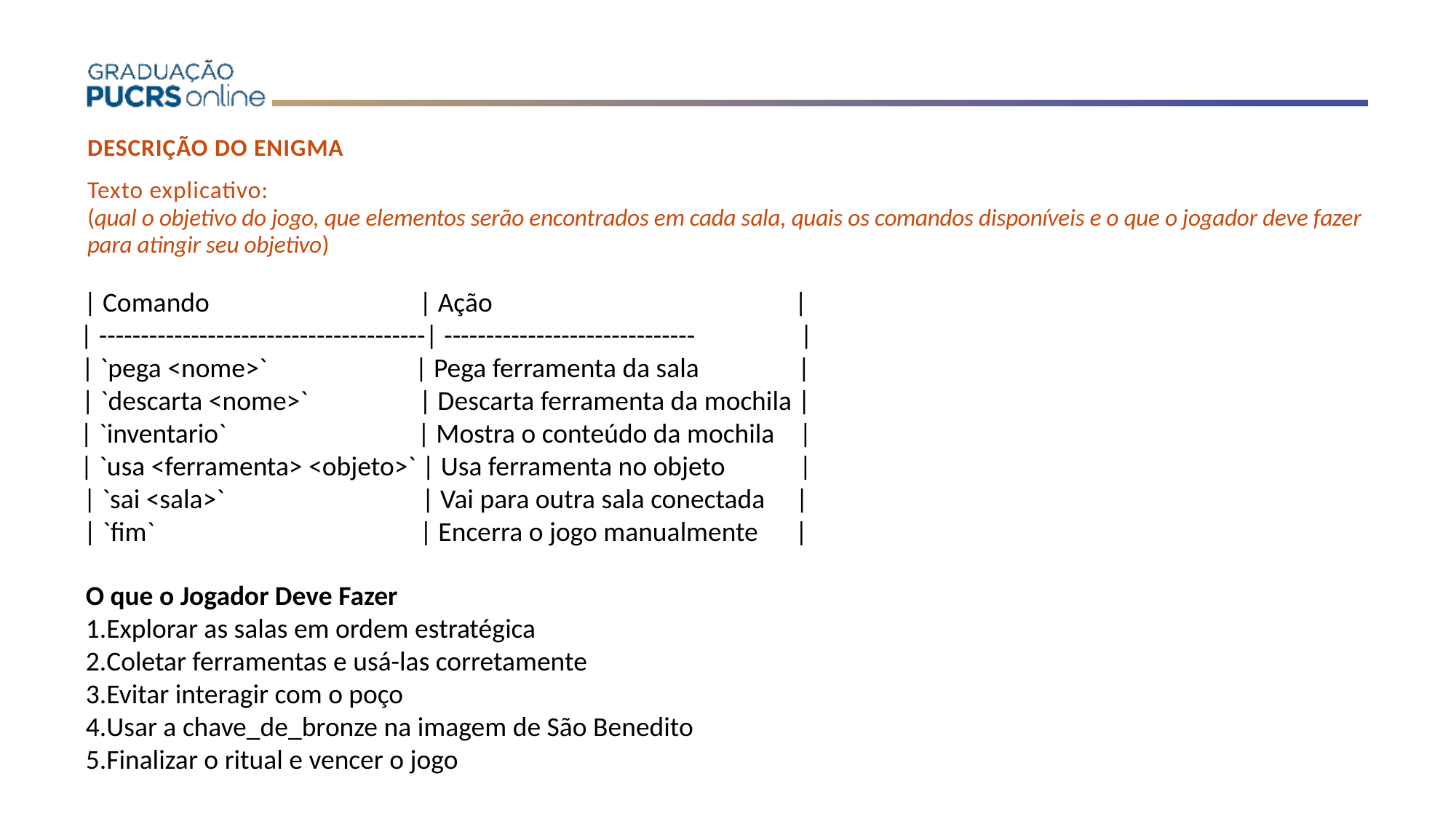

| Comando                                  | Ação                                                 |
| ---------------------------------------| ------------------------------                 |
| `pega <nome>`                        | Pega ferramenta da sala                |
| `descarta <nome>`                  | Descarta ferramenta da mochila |
| `inventario`                               | Mostra o conteúdo da mochila    |
| `usa <ferramenta> <objeto>` | Usa ferramenta no objeto            |
| `sai <sala>`                                | Vai para outra sala conectada     |
| `fim`                                           | Encerra o jogo manualmente      |
O que o Jogador Deve Fazer
Explorar as salas em ordem estratégica
Coletar ferramentas e usá-las corretamente
Evitar interagir com o poço
Usar a chave_de_bronze na imagem de São Benedito
Finalizar o ritual e vencer o jogo